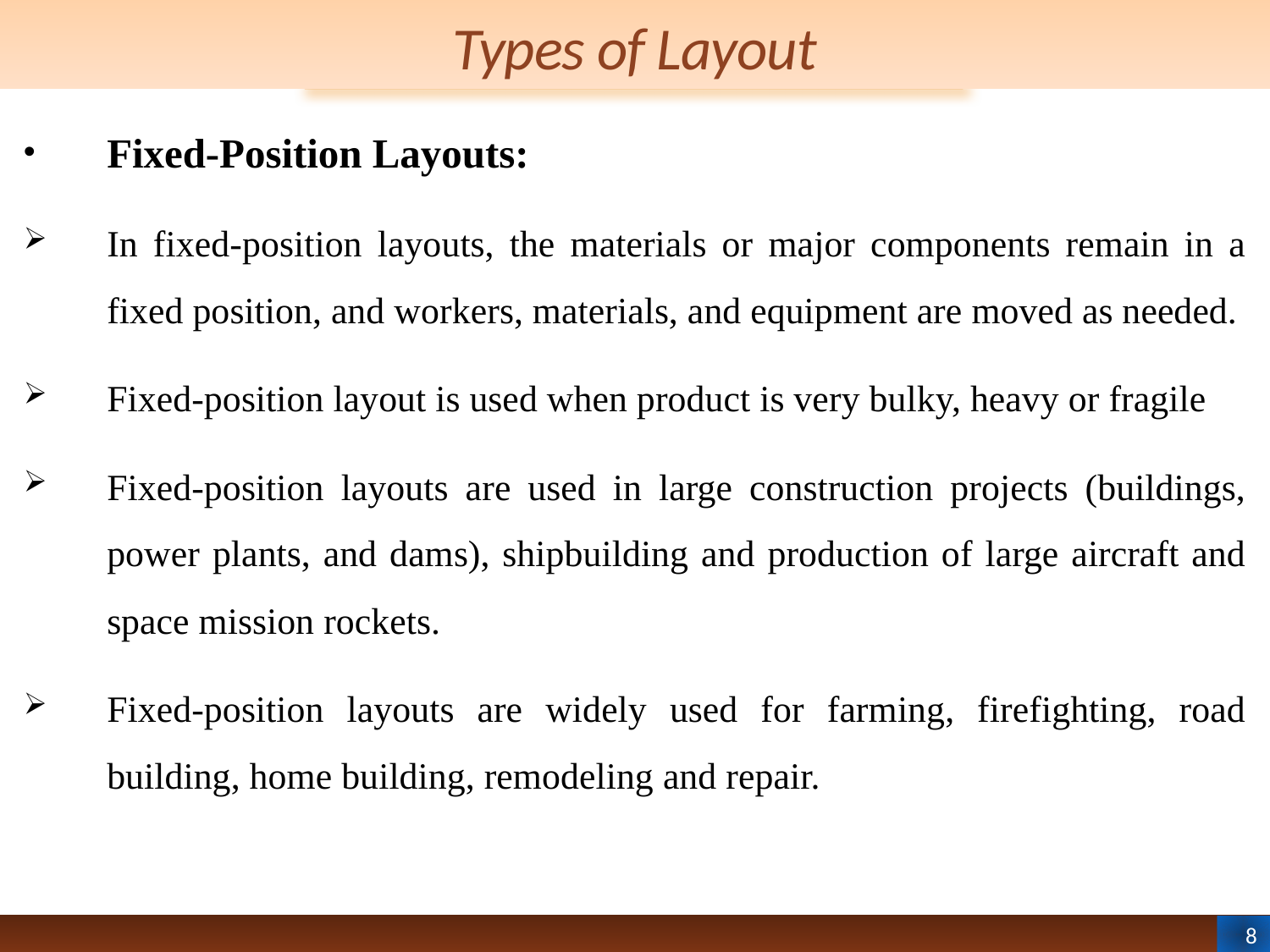

# Types of Layout
Fixed-Position Layouts:
In fixed-position layouts, the materials or major components remain in a fixed position, and workers, materials, and equipment are moved as needed.
Fixed-position layout is used when product is very bulky, heavy or fragile
Fixed-position layouts are used in large construction projects (buildings, power plants, and dams), shipbuilding and production of large aircraft and space mission rockets.
Fixed-position layouts are widely used for farming, firefighting, road building, home building, remodeling and repair.

8